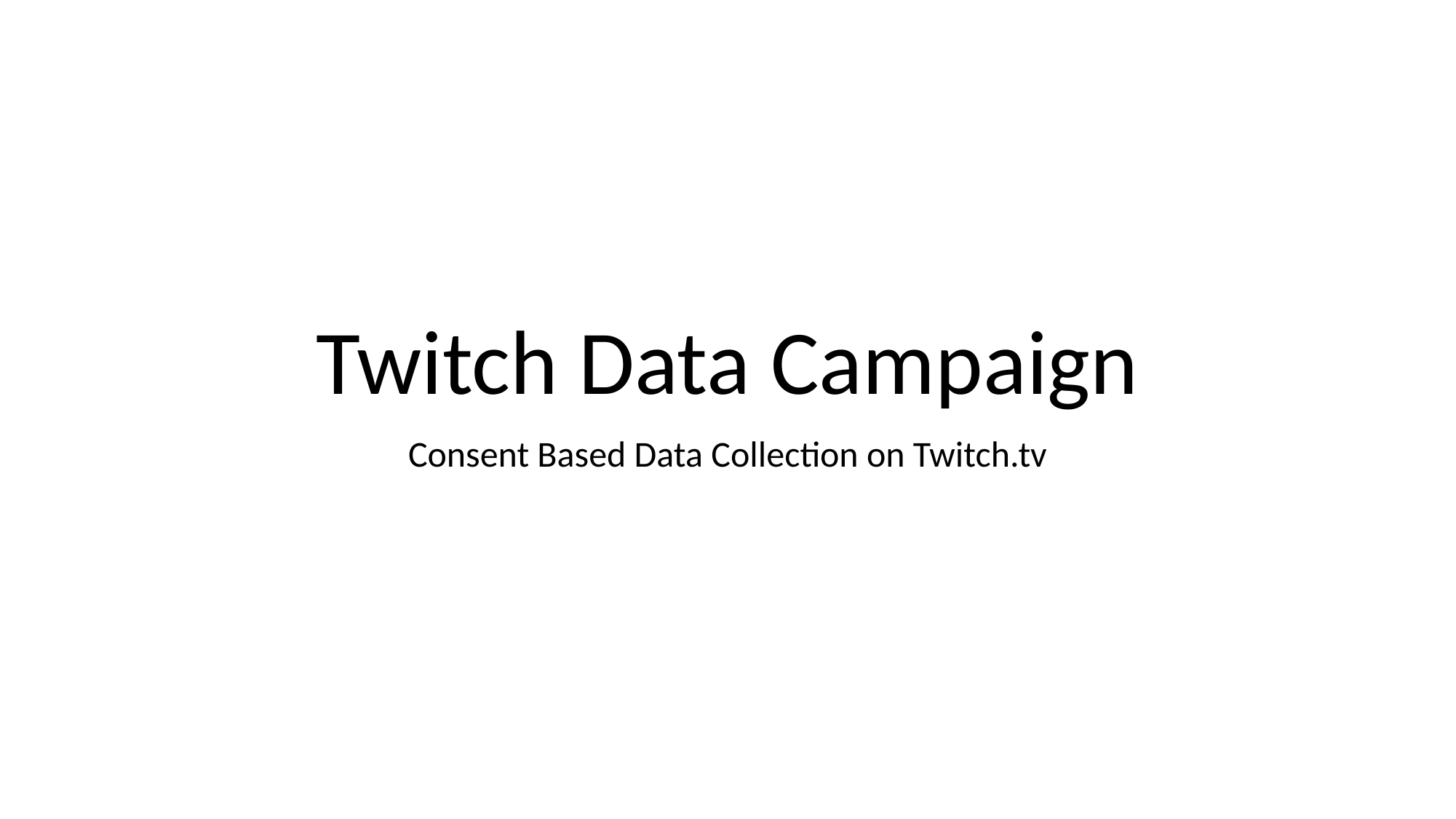

# Twitch Data Campaign
Consent Based Data Collection on Twitch.tv